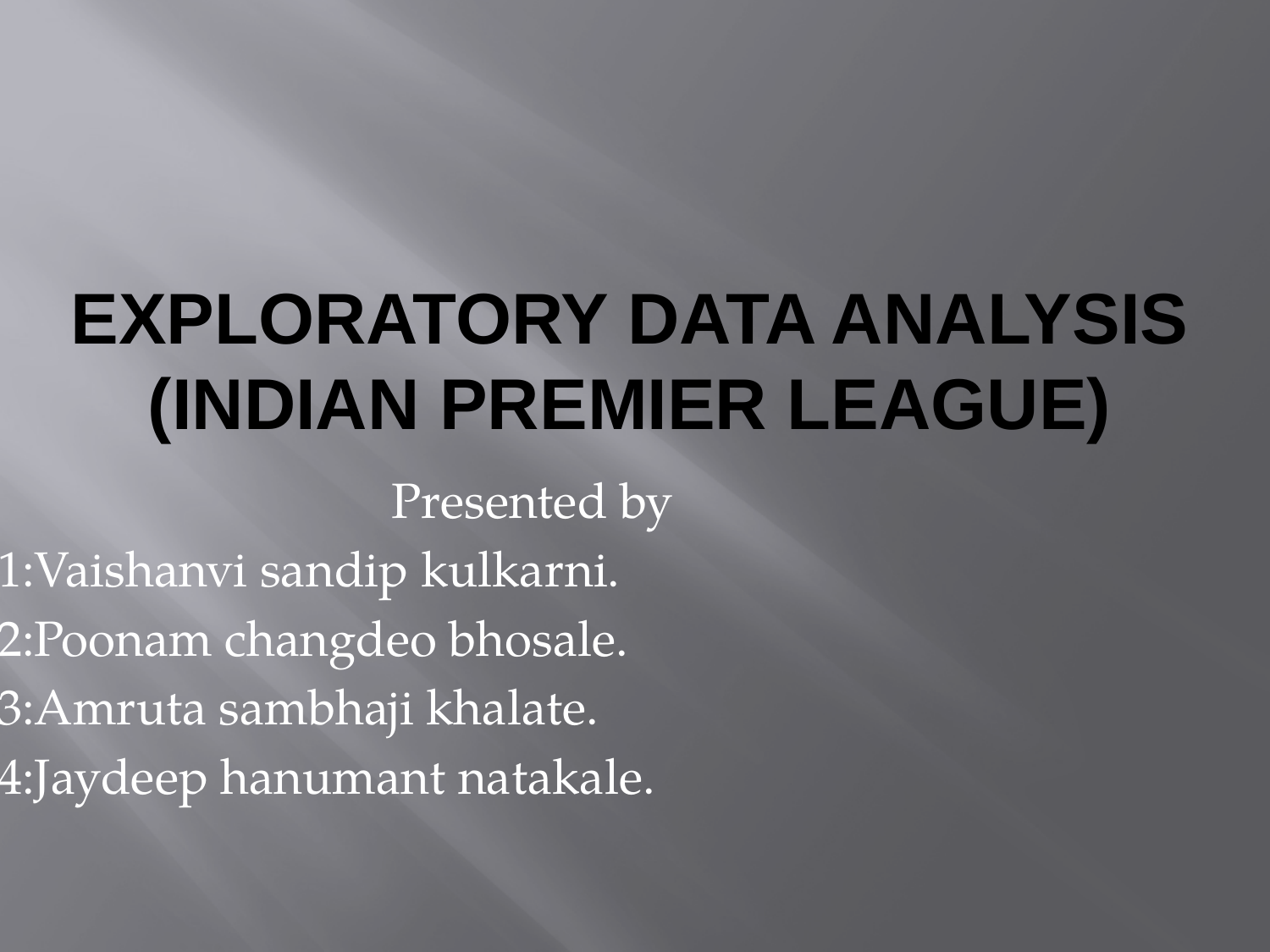

# exploratory data analysis (indian premier league)
Presented by
1:Vaishanvi sandip kulkarni.
2:Poonam changdeo bhosale.
3:Amruta sambhaji khalate.
4:Jaydeep hanumant natakale.